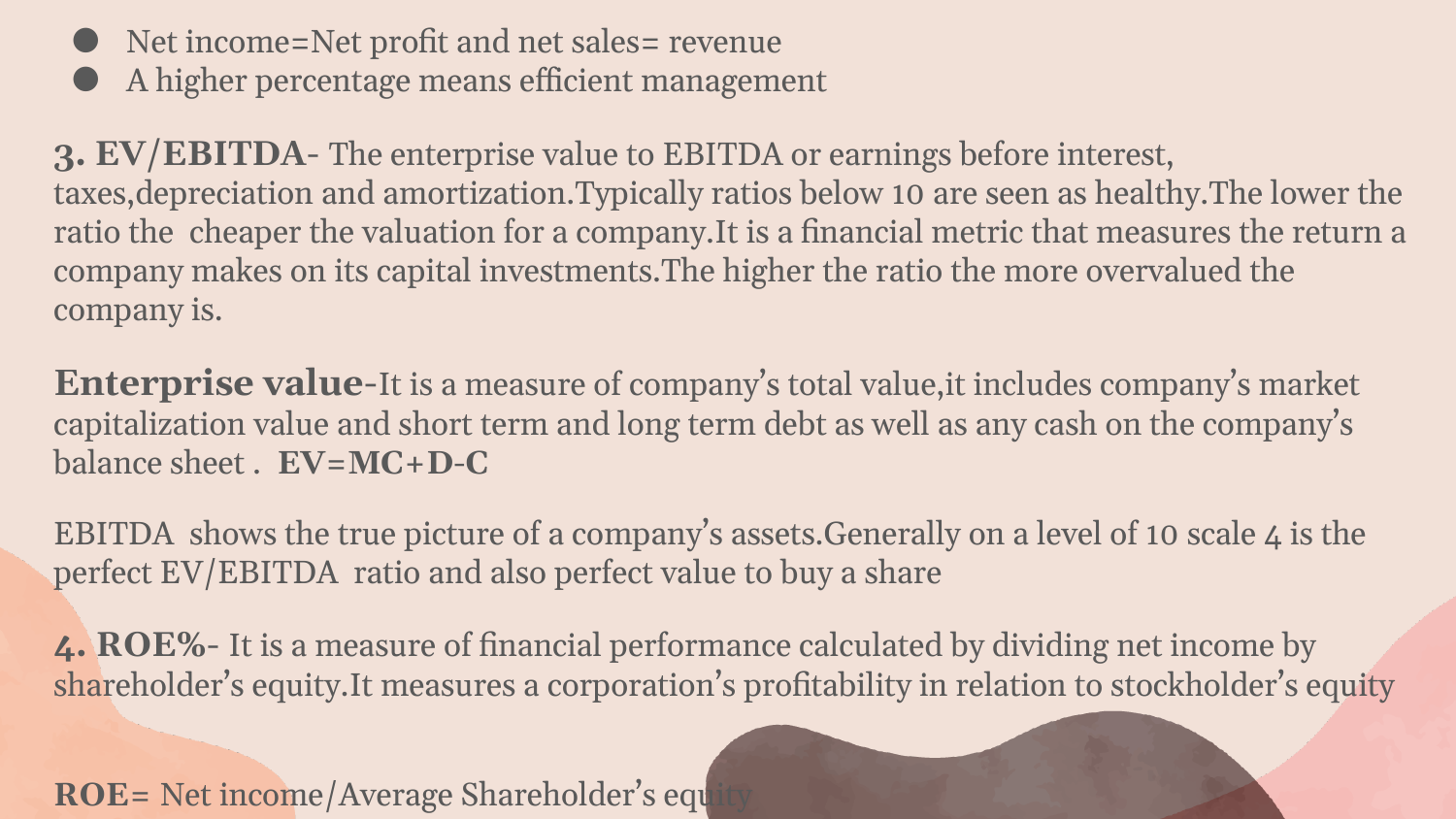

Net income=Net profit and net sales= revenue
A higher percentage means efficient management
3. EV/EBITDA- The enterprise value to EBITDA or earnings before interest, taxes,depreciation and amortization.Typically ratios below 10 are seen as healthy.The lower the ratio the  cheaper the valuation for a company.It is a financial metric that measures the return a company makes on its capital investments.The higher the ratio the more overvalued the company is.
Enterprise value-It is a measure of company’s total value,it includes company’s market capitalization value and short term and long term debt as well as any cash on the company’s balance sheet .  EV=MC+D-C
EBITDA  shows the true picture of a company’s assets.Generally on a level of 10 scale 4 is the perfect EV/EBITDA  ratio and also perfect value to buy a share
4. ROE%- It is a measure of financial performance calculated by dividing net income by shareholder’s equity.It measures a corporation’s profitability in relation to stockholder’s equity
ROE= Net income/Average Shareholder’s equity